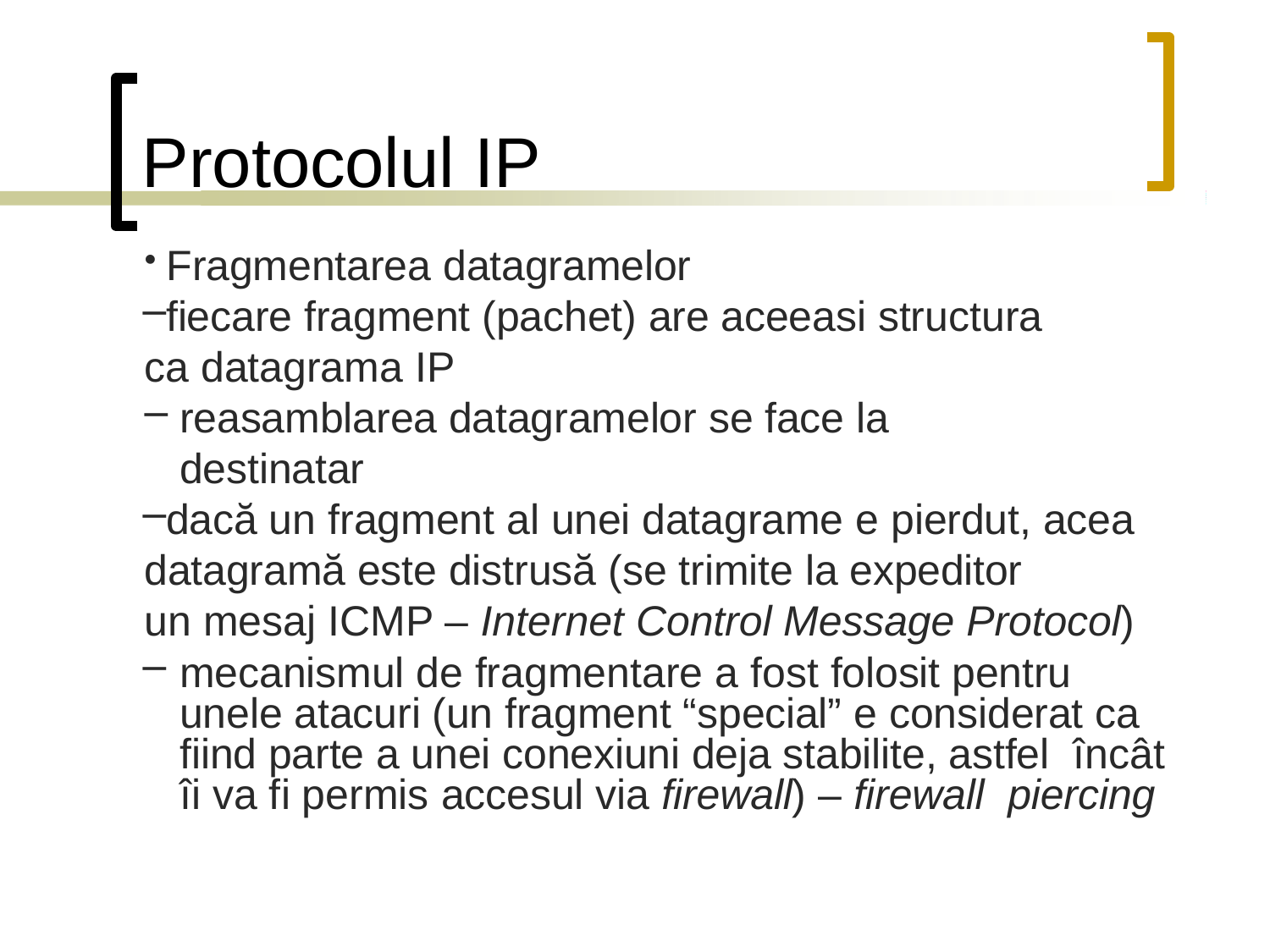

# Protocolul IP

Fragmentarea datagramelor
fiecare fragment (pachet) are aceeasi structura  ca datagrama IP
reasamblarea datagramelor se face la destinatar
dacă un fragment al unei datagrame e pierdut, acea  datagramă este distrusă (se trimite la expeditor
un mesaj ICMP – Internet Control Message Protocol)
mecanismul de fragmentare a fost folosit pentru  unele atacuri (un fragment “special” e considerat ca  fiind parte a unei conexiuni deja stabilite, astfel  încât îi va fi permis accesul via firewall) – firewall  piercing